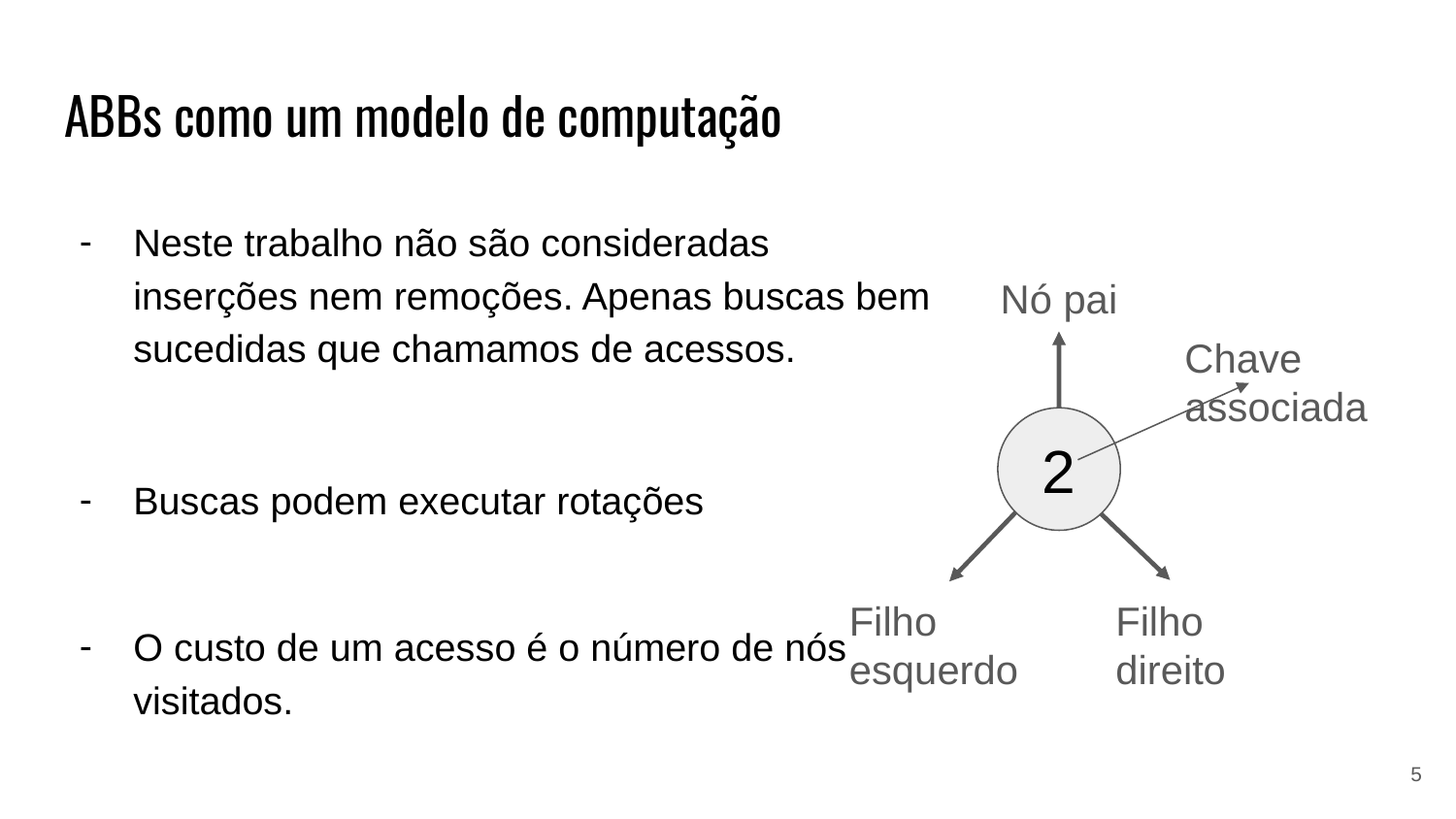

# ABBs como um modelo de computação
Neste trabalho não são consideradas inserções nem remoções. Apenas buscas bem sucedidas que chamamos de acessos.

Buscas podem executar rotações

O custo de um acesso é o número de nós visitados.
Nó pai
Chave associada
2
Filho esquerdo
Filho direito
5